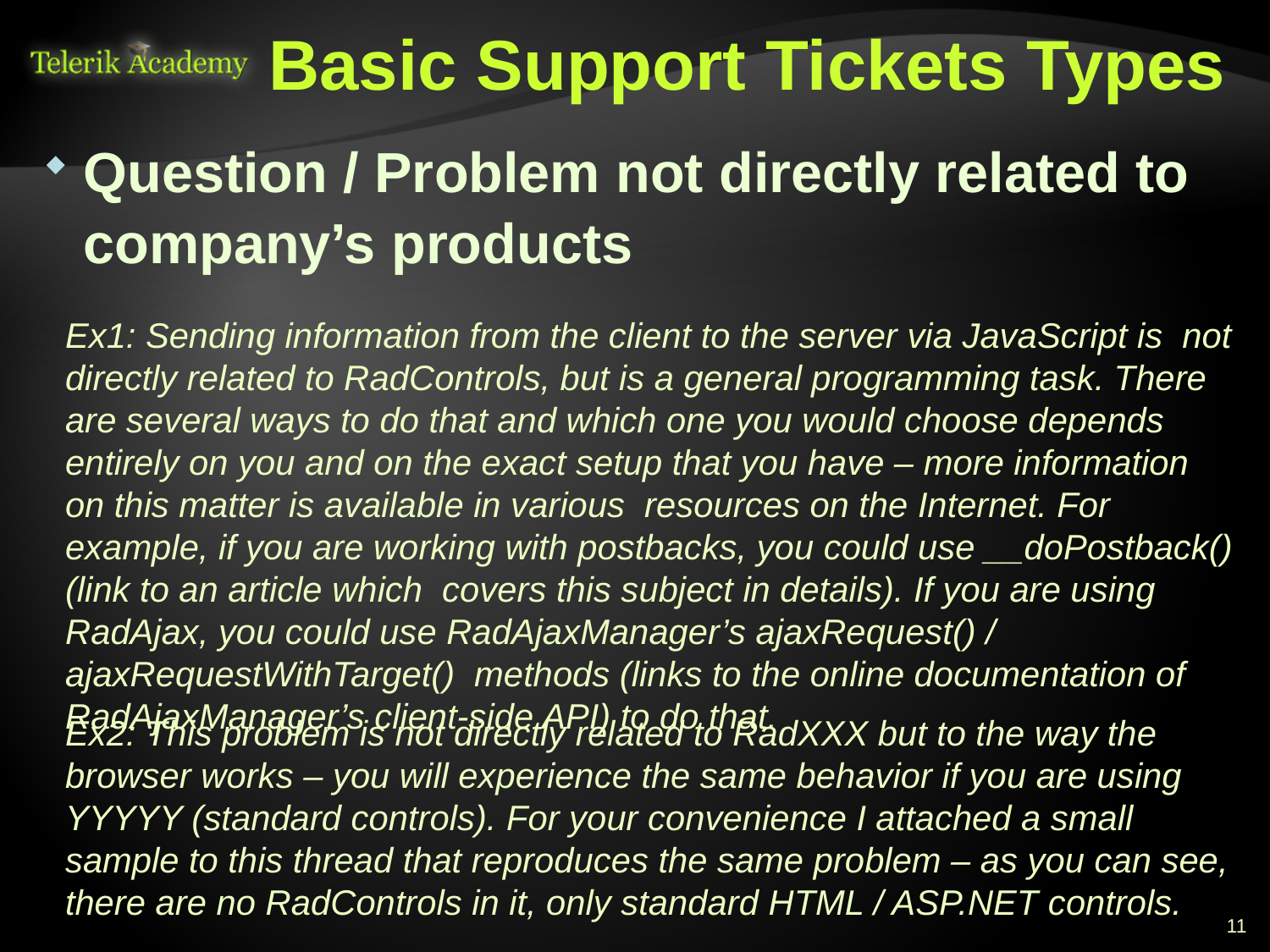

# Basic Support Tickets Types
Question / Problem not directly related to company’s products
Ex1: Sending information from the client to the server via JavaScript is  not directly related to RadControls, but is a general programming task. There are several ways to do that and which one you would choose depends entirely on you and on the exact setup that you have – more information on this matter is available in various  resources on the Internet. For example, if you are working with postbacks, you could use __doPostback() (link to an article which  covers this subject in details). If you are using RadAjax, you could use RadAjaxManager’s ajaxRequest() / ajaxRequestWithTarget()  methods (links to the online documentation of RadAjaxManager’s client-side API) to do that.
Ex2: This problem is not directly related to RadXXX but to the way the browser works – you will experience the same behavior if you are using YYYYY (standard controls). For your convenience I attached a small sample to this thread that reproduces the same problem – as you can see, there are no RadControls in it, only standard HTML / ASP.NET controls.
11